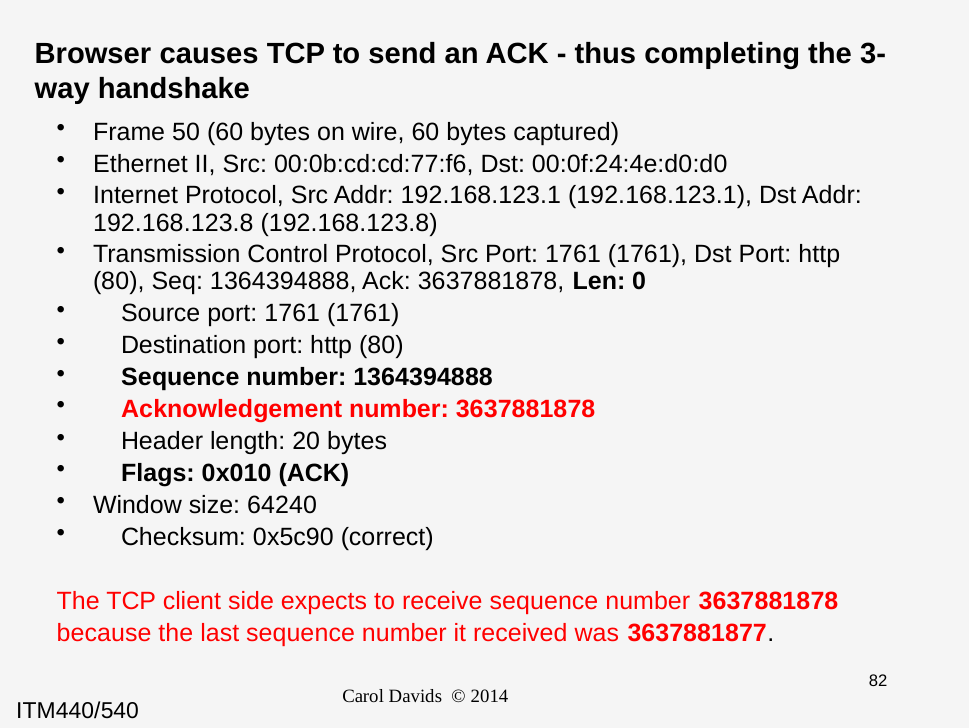

# Browser causes TCP to send an ACK - thus completing the 3-way handshake
Frame 50 (60 bytes on wire, 60 bytes captured)
Ethernet II, Src: 00:0b:cd:cd:77:f6, Dst: 00:0f:24:4e:d0:d0
Internet Protocol, Src Addr: 192.168.123.1 (192.168.123.1), Dst Addr: 192.168.123.8 (192.168.123.8)
Transmission Control Protocol, Src Port: 1761 (1761), Dst Port: http (80), Seq: 1364394888, Ack: 3637881878, Len: 0
    Source port: 1761 (1761)
    Destination port: http (80)
    Sequence number: 1364394888
    Acknowledgement number: 3637881878
    Header length: 20 bytes
    Flags: 0x010 (ACK)
Window size: 64240
    Checksum: 0x5c90 (correct)

The TCP client side expects to receive sequence number 3637881878
because the last sequence number it received was 3637881877.
Carol Davids  © 2014